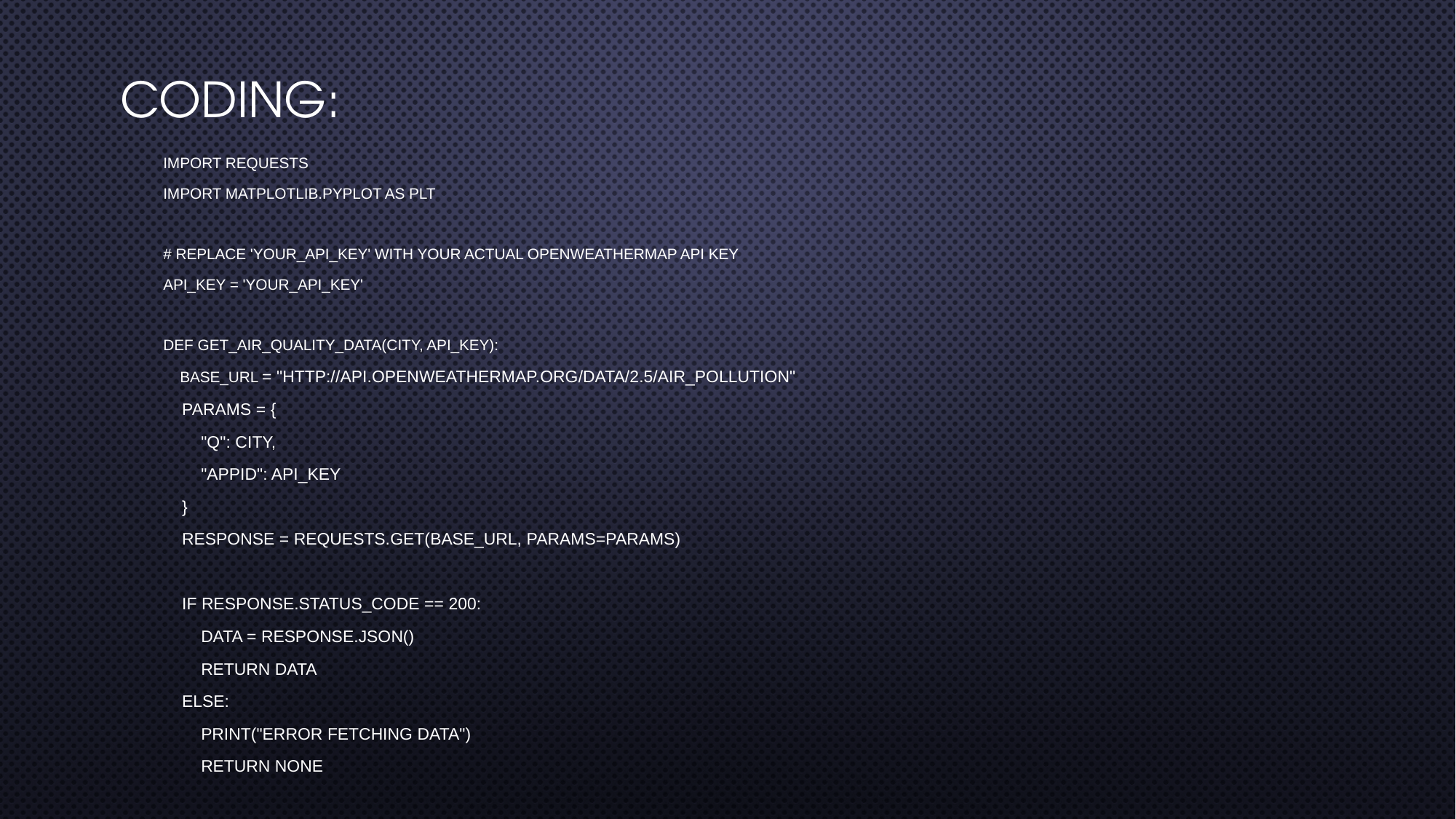

# Coding:
import requests
import matplotlib.pyplot as plt

# Replace 'YOUR_API_KEY' with your actual OpenWeatherMap API key
API_KEY = 'YOUR_API_KEY'

def get_air_quality_data(city, api_key):
    base_url = "http://api.openweathermap.org/data/2.5/air_pollution"
    params = {
        "q": city,
        "appid": api_key
    }
    response = requests.get(base_url, params=params)

    if response.status_code == 200:
        data = response.json()
        return data
    else:
        print("Error fetching data")
        return None